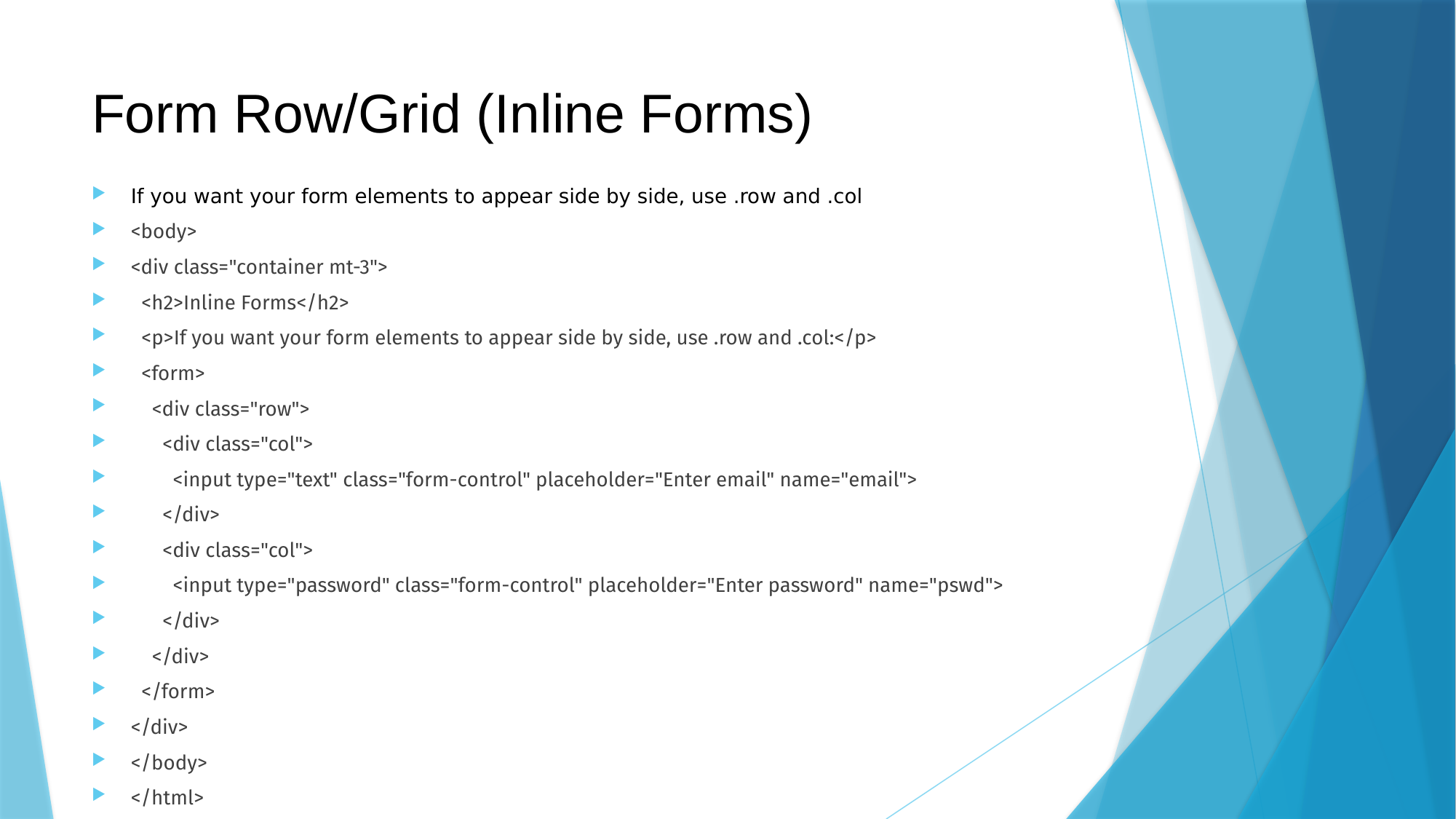

# Form Row/Grid (Inline Forms)
If you want your form elements to appear side by side, use .row and .col
<body>
<div class="container mt-3">
  <h2>Inline Forms</h2>
  <p>If you want your form elements to appear side by side, use .row and .col:</p>
  <form>
    <div class="row">
      <div class="col">
        <input type="text" class="form-control" placeholder="Enter email" name="email">
      </div>
      <div class="col">
        <input type="password" class="form-control" placeholder="Enter password" name="pswd">
      </div>
    </div>
  </form>
</div>
</body>
</html>